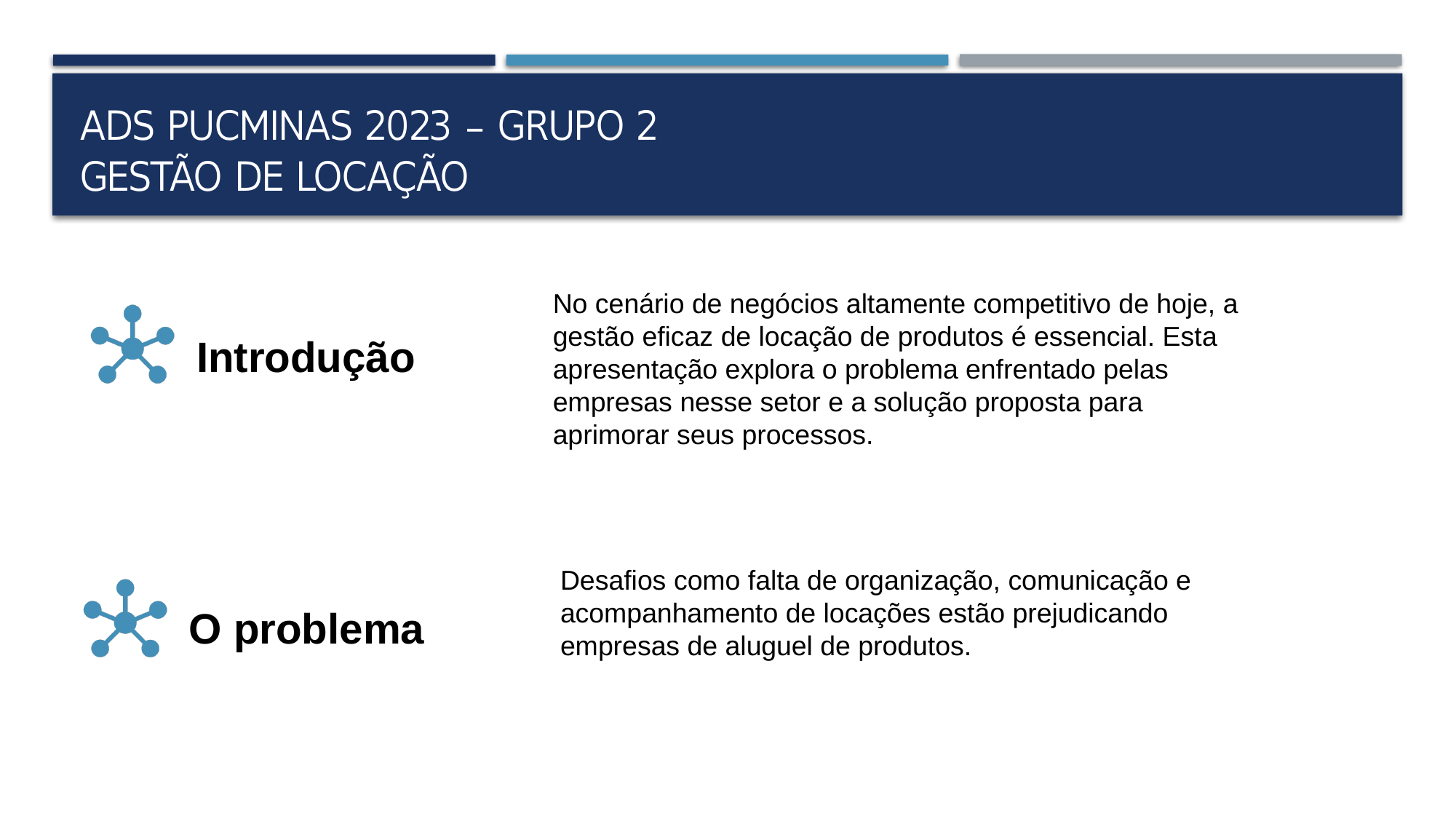

# Ads pucminas 2023 – grupo 2 gestão de locação
No cenário de negócios altamente competitivo de hoje, a gestão eficaz de locação de produtos é essencial. Esta apresentação explora o problema enfrentado pelas empresas nesse setor e a solução proposta para aprimorar seus processos.

Introdução
Desafios como falta de organização, comunicação e acompanhamento de locações estão prejudicando empresas de aluguel de produtos.

O problema